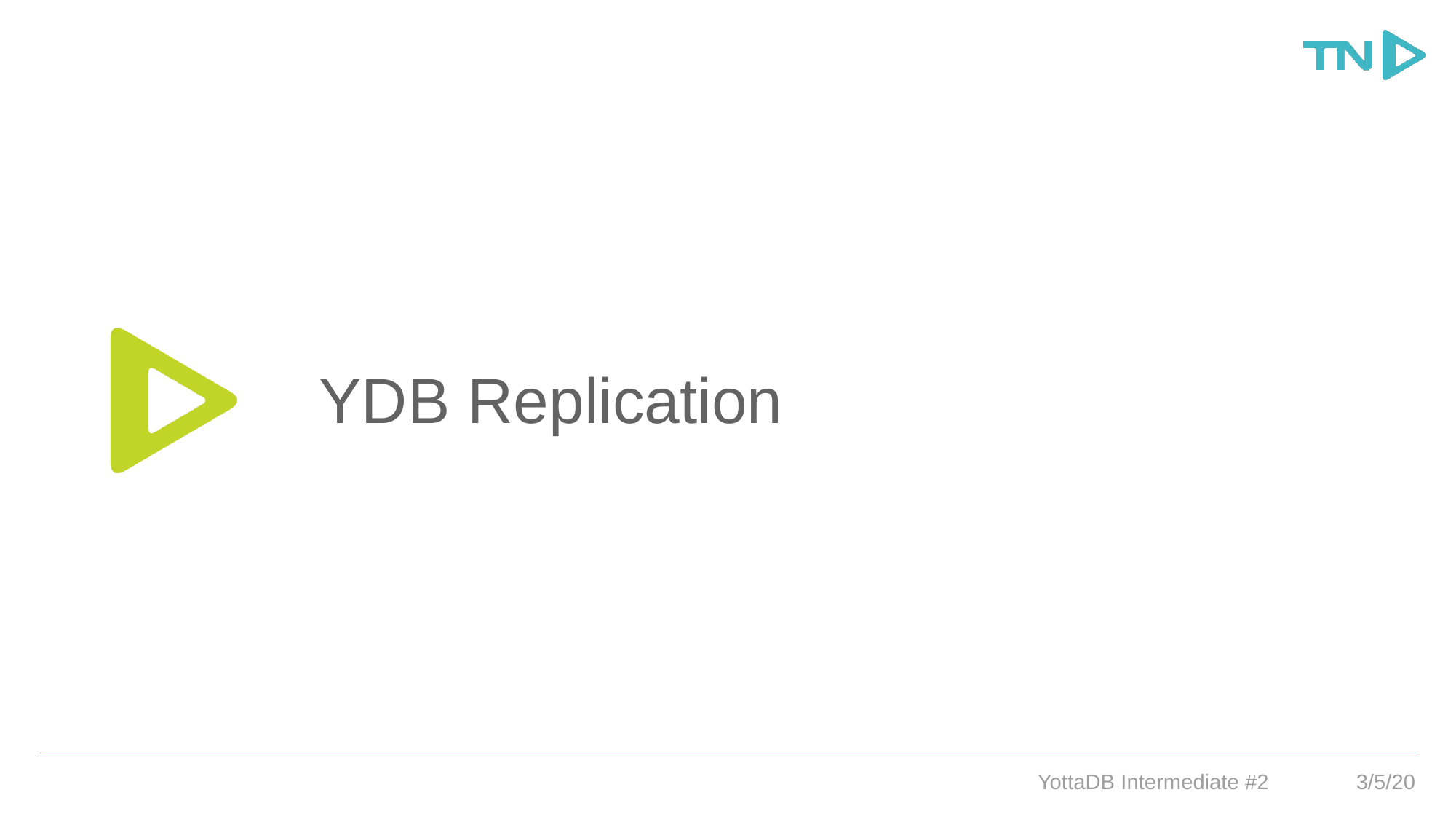

# YDB Replication
YottaDB Intermediate #2
3/5/20